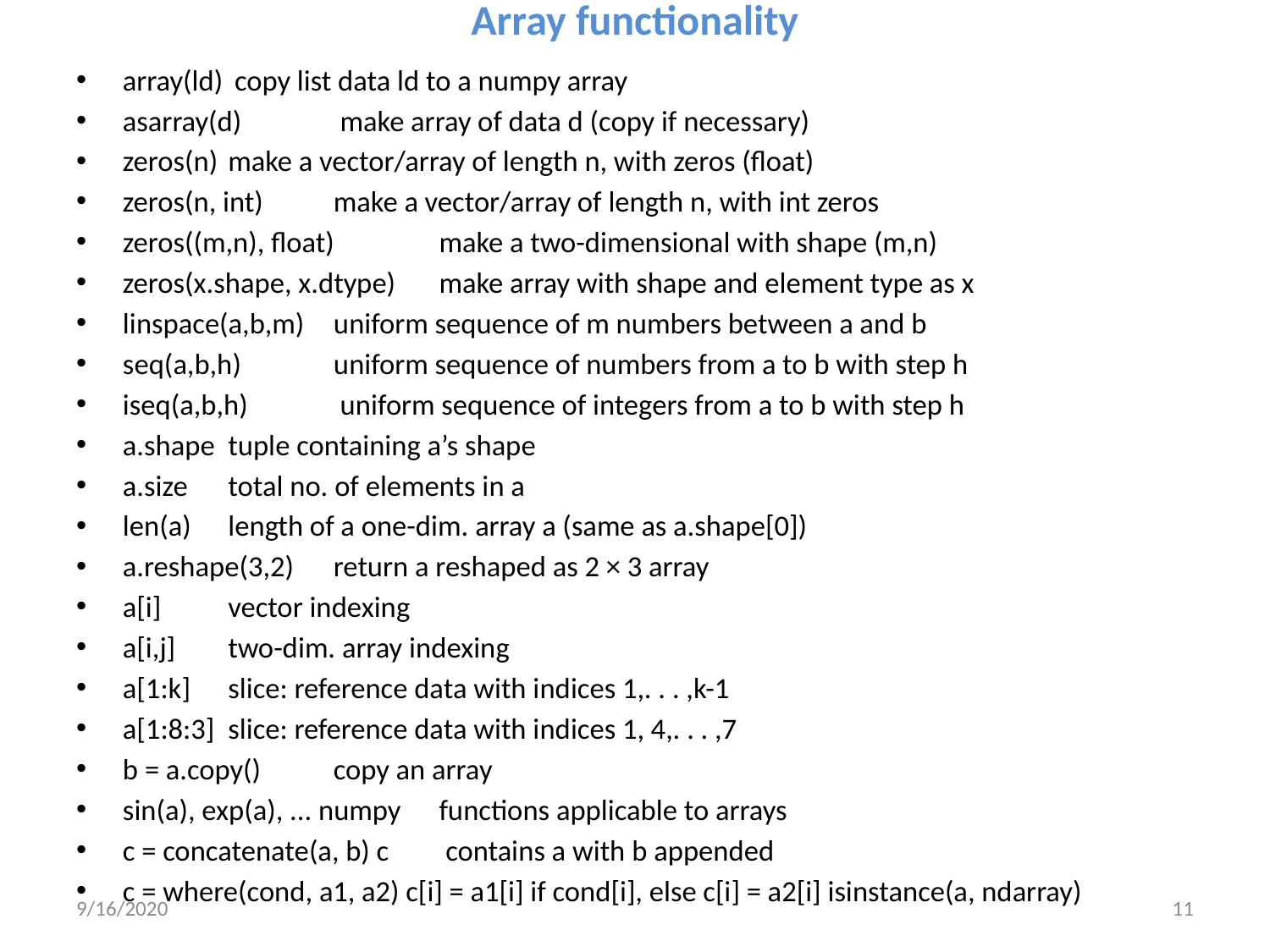

# Array functionality
array(ld)		 copy list data ld to a numpy array
asarray(d)		 make array of data d (copy if necessary)
zeros(n) 		make a vector/array of length n, with zeros (float)
zeros(n, int) 		make a vector/array of length n, with int zeros
zeros((m,n), float) 	make a two-dimensional with shape (m,n)
zeros(x.shape, x.dtype) 	make array with shape and element type as x
linspace(a,b,m) 	uniform sequence of m numbers between a and b
seq(a,b,h) 		uniform sequence of numbers from a to b with step h
iseq(a,b,h)		 uniform sequence of integers from a to b with step h
a.shape 		tuple containing a’s shape
a.size 		total no. of elements in a
len(a) 		length of a one-dim. array a (same as a.shape[0])
a.reshape(3,2) 		return a reshaped as 2 × 3 array
a[i] 			vector indexing
a[i,j] 			two-dim. array indexing
a[1:k] 		slice: reference data with indices 1,. . . ,k-1
a[1:8:3] 		slice: reference data with indices 1, 4,. . . ,7
b = a.copy() 		copy an array
sin(a), exp(a), ... numpy 	functions applicable to arrays
c = concatenate(a, b) c	 contains a with b appended
c = where(cond, a1, a2) c[i] = a1[i] if cond[i], else c[i] = a2[i] isinstance(a, ndarray)
9/16/2020
11